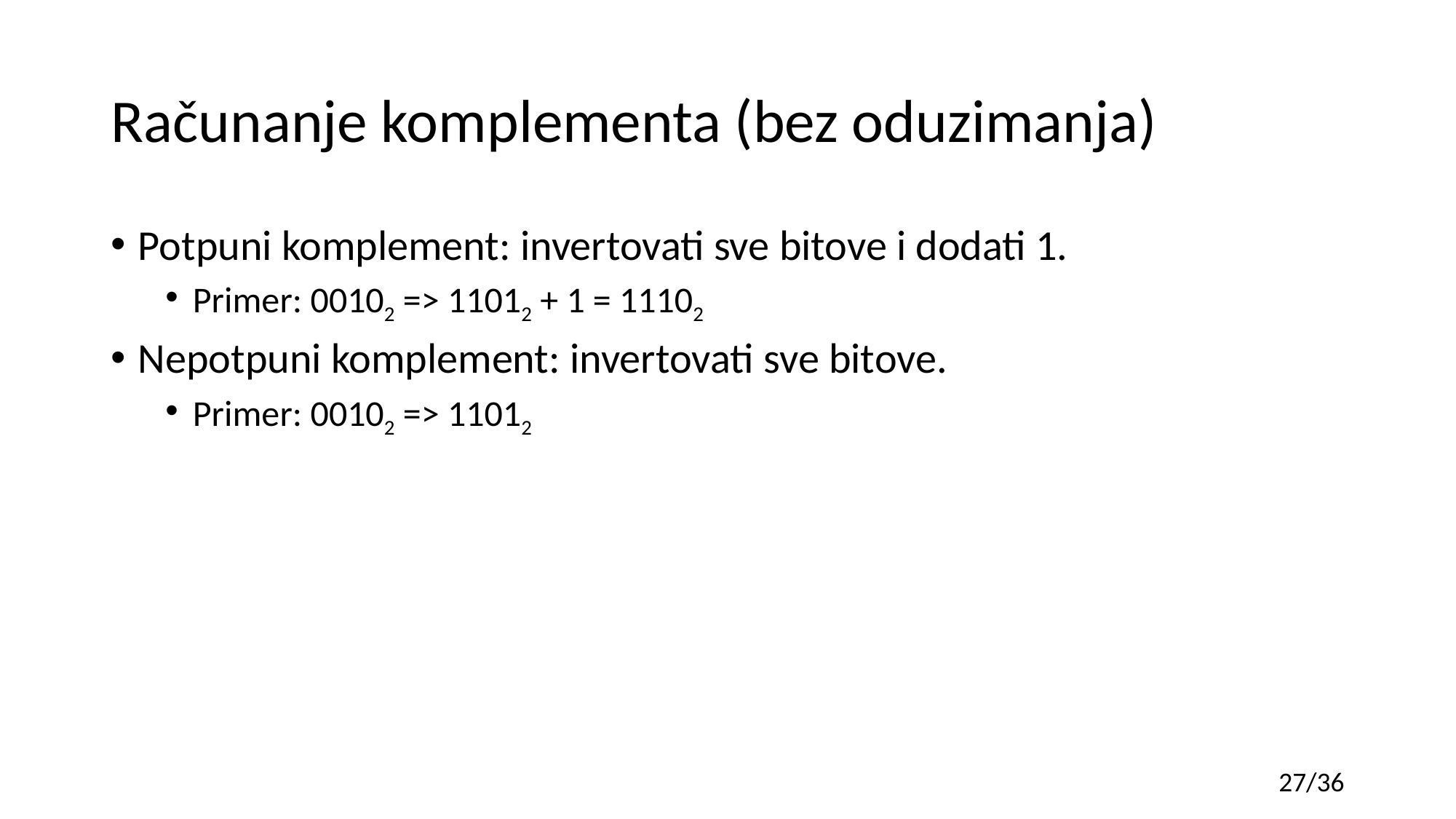

# Računanje komplementa (bez oduzimanja)
Potpuni komplement: invertovati sve bitove i dodati 1.
Primer: 00102 => 11012 + 1 = 11102
Nepotpuni komplement: invertovati sve bitove.
Primer: 00102 => 11012